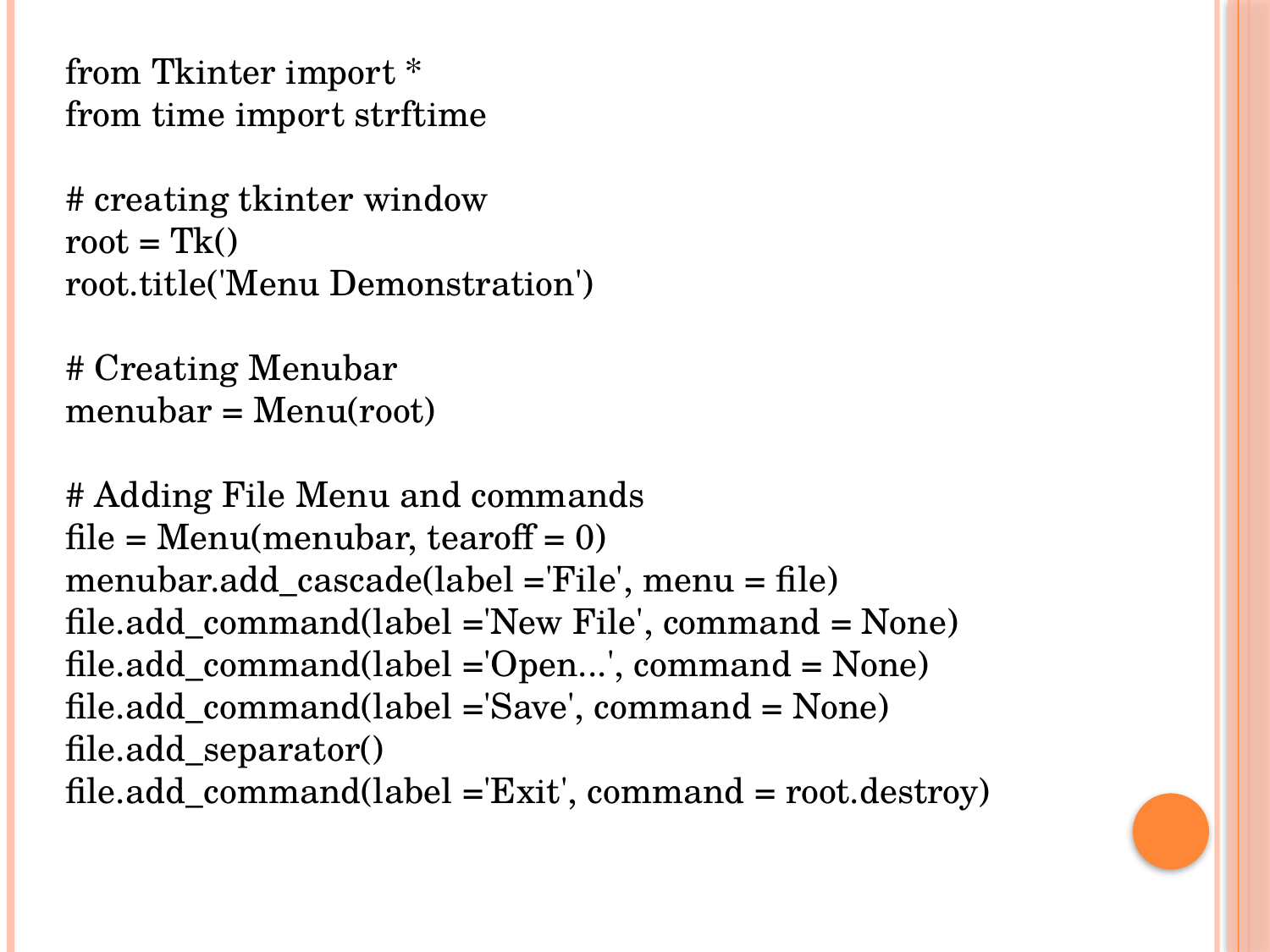

from Tkinter import *
from time import strftime

# creating tkinter window
root = Tk()
root.title('Menu Demonstration')

# Creating Menubar
menubar = Menu(root)

# Adding File Menu and commands
file = Menu(menubar, tearoff = 0)
menubar.add_cascade(label ='File', menu = file)
file.add_command(label ='New File', command = None)
file.add_command(label ='Open...', command = None)
file.add_command(label ='Save', command = None)
file.add_separator()
file.add_command(label ='Exit', command = root.destroy)